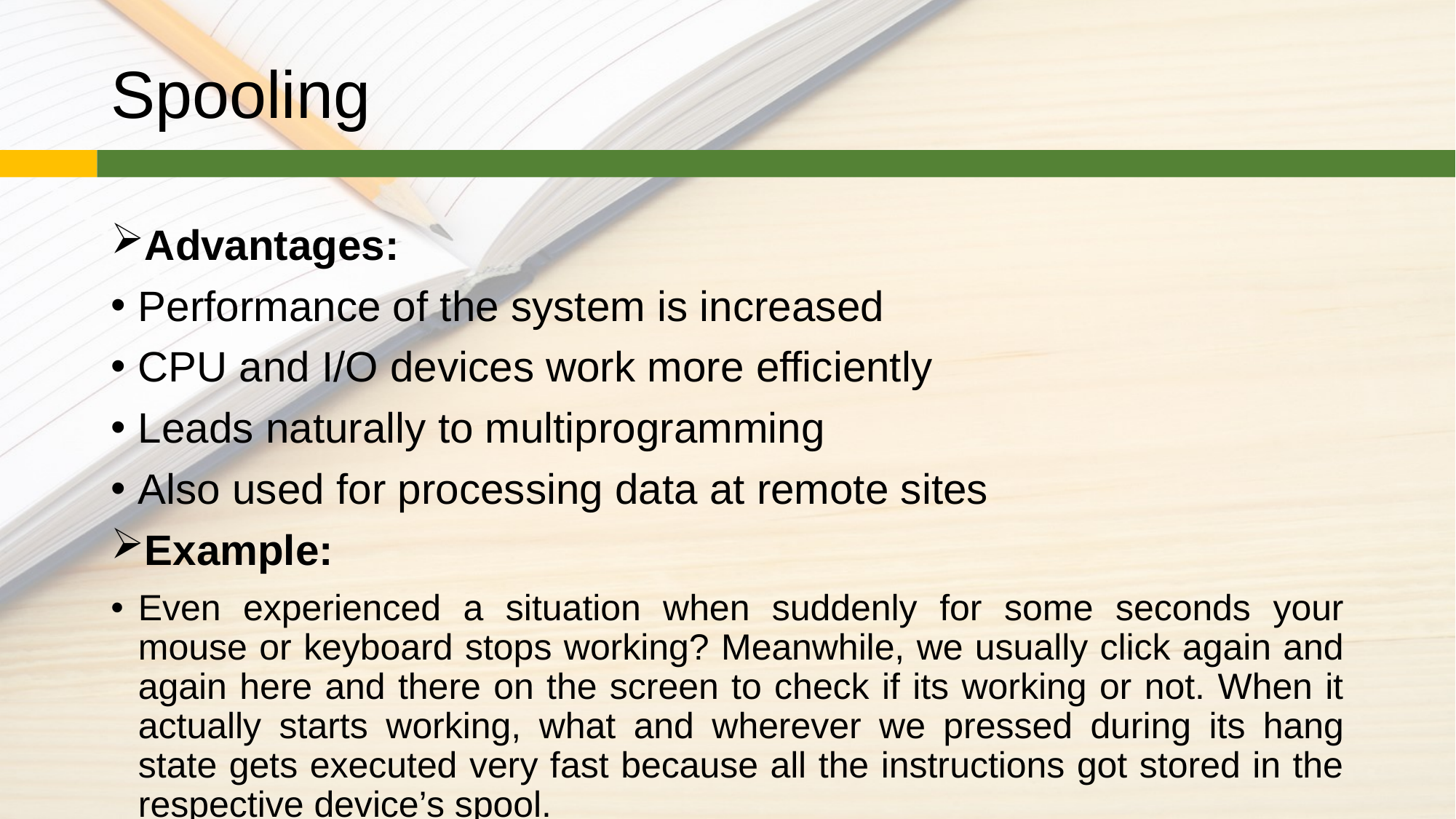

# Spooling
Advantages:
Performance of the system is increased
CPU and I/O devices work more efficiently
Leads naturally to multiprogramming
Also used for processing data at remote sites
Example:
Even experienced a situation when suddenly for some seconds your mouse or keyboard stops working? Meanwhile, we usually click again and again here and there on the screen to check if its working or not. When it actually starts working, what and wherever we pressed during its hang state gets executed very fast because all the instructions got stored in the respective device’s spool.